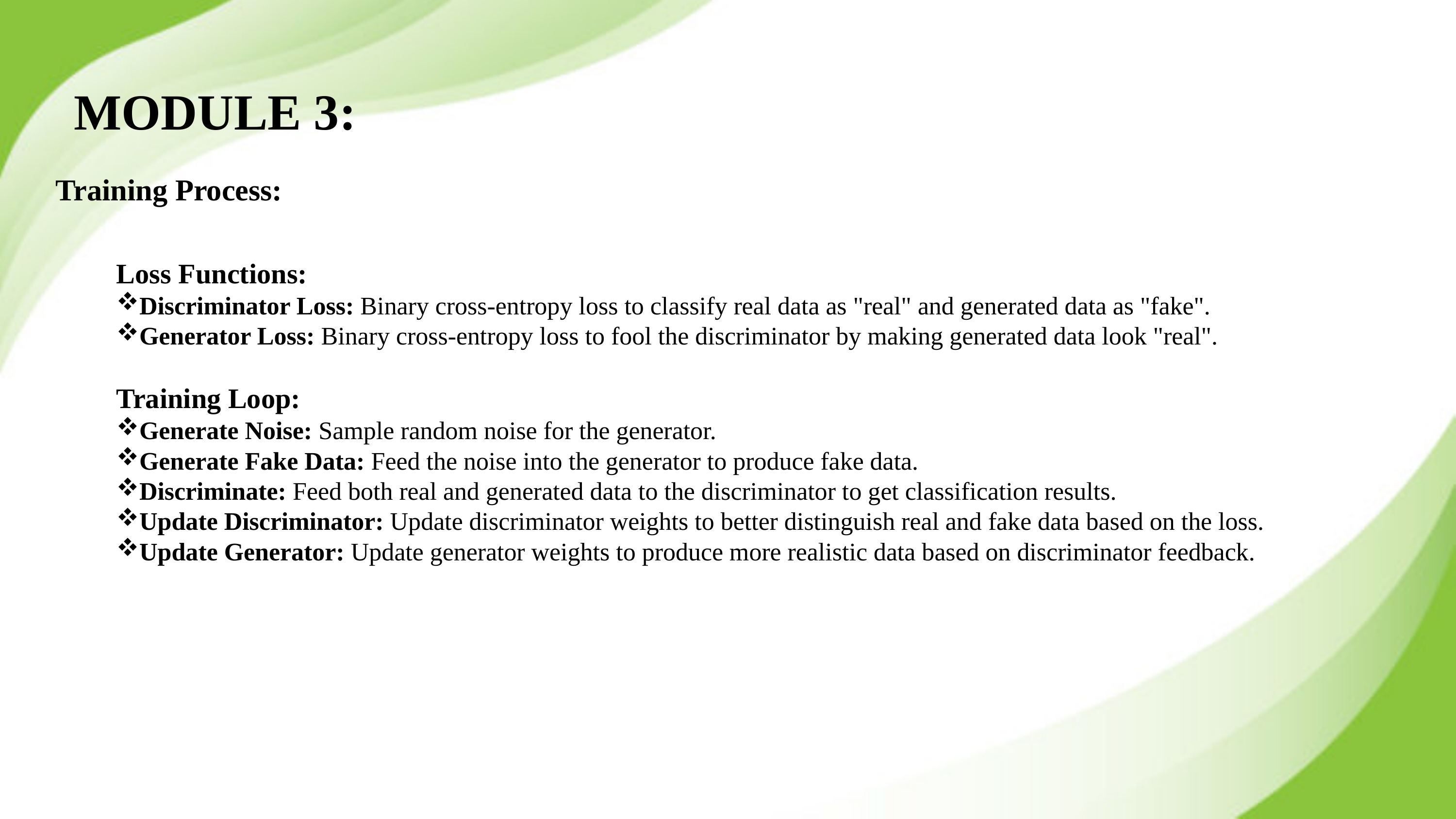

MODULE 3:
Training Process:
Loss Functions:
Discriminator Loss: Binary cross-entropy loss to classify real data as "real" and generated data as "fake".
Generator Loss: Binary cross-entropy loss to fool the discriminator by making generated data look "real".

Training Loop:
Generate Noise: Sample random noise for the generator.
Generate Fake Data: Feed the noise into the generator to produce fake data.
Discriminate: Feed both real and generated data to the discriminator to get classification results.
Update Discriminator: Update discriminator weights to better distinguish real and fake data based on the loss.
Update Generator: Update generator weights to produce more realistic data based on discriminator feedback.